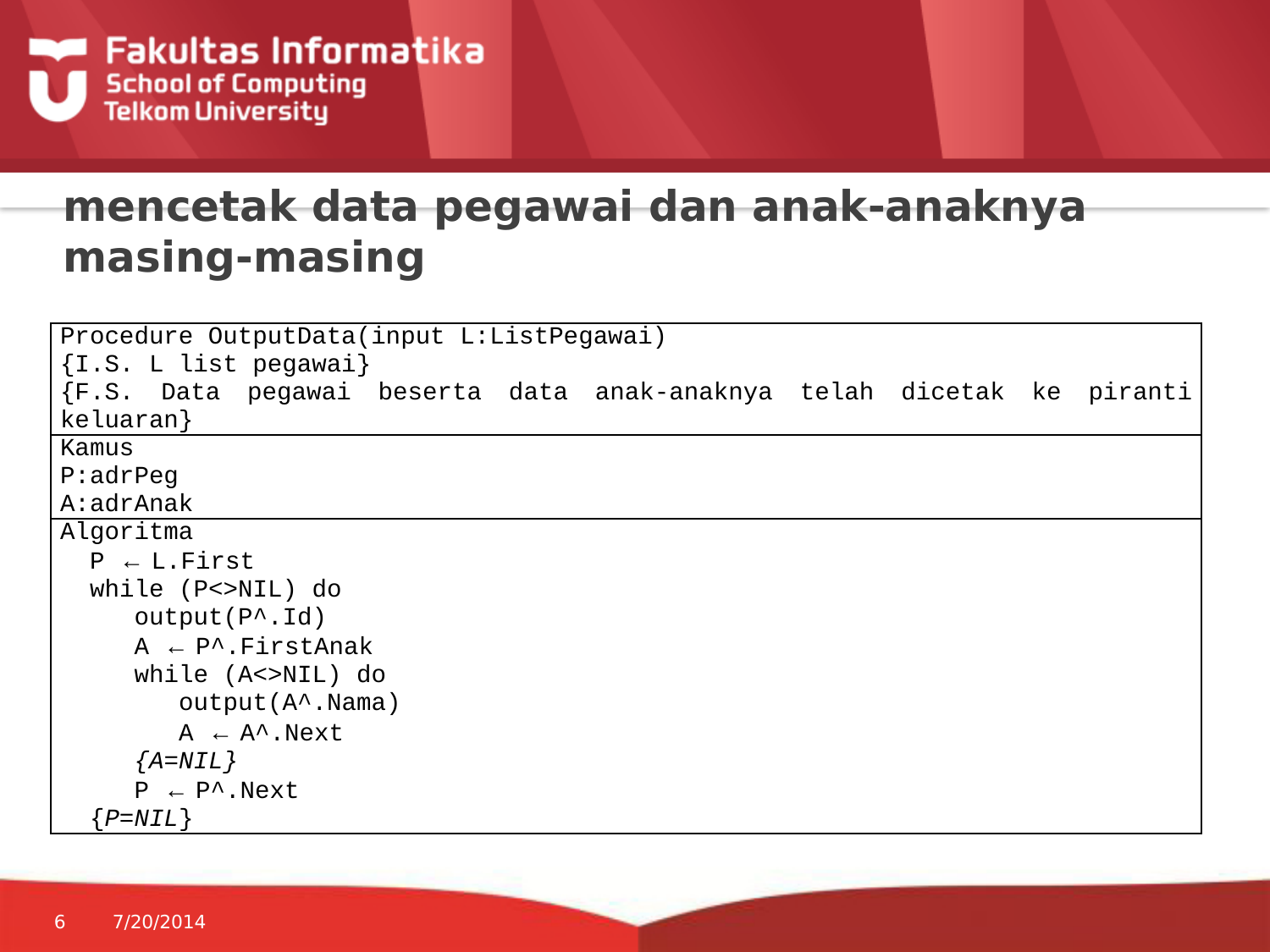

# mencetak data pegawai dan anak-anaknya masing-masing
| Procedure OutputData(input L:ListPegawai) {I.S. L list pegawai} {F.S. Data pegawai beserta data anak-anaknya telah dicetak ke piranti keluaran} |
| --- |
| Kamus P:adrPeg A:adrAnak |
| Algoritma P ← L.First while (P<>NIL) do output(P^.Id) A ← P^.FirstAnak while (A<>NIL) do output(A^.Nama) A ← A^.Next {A=NIL} P ← P^.Next {P=NIL} |

6
7/20/2014